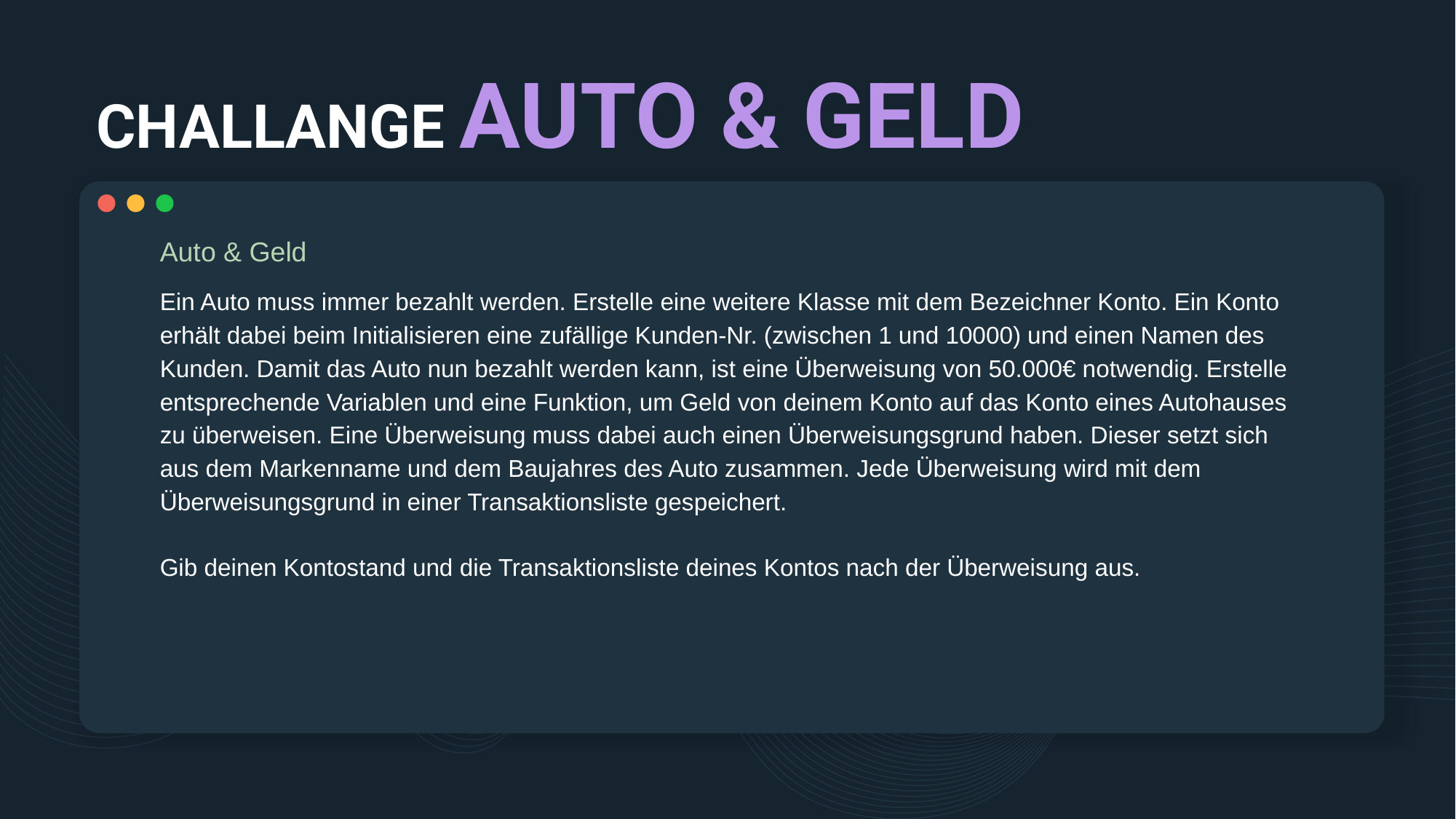

# CHALLANGE AUTO & GELD
Auto & Geld
Ein Auto muss immer bezahlt werden. Erstelle eine weitere Klasse mit dem Bezeichner Konto. Ein Konto erhält dabei beim Initialisieren eine zufällige Kunden-Nr. (zwischen 1 und 10000) und einen Namen des Kunden. Damit das Auto nun bezahlt werden kann, ist eine Überweisung von 50.000€ notwendig. Erstelle entsprechende Variablen und eine Funktion, um Geld von deinem Konto auf das Konto eines Autohauses zu überweisen. Eine Überweisung muss dabei auch einen Überweisungsgrund haben. Dieser setzt sich aus dem Markenname und dem Baujahres des Auto zusammen. Jede Überweisung wird mit dem Überweisungsgrund in einer Transaktionsliste gespeichert.
Gib deinen Kontostand und die Transaktionsliste deines Kontos nach der Überweisung aus.